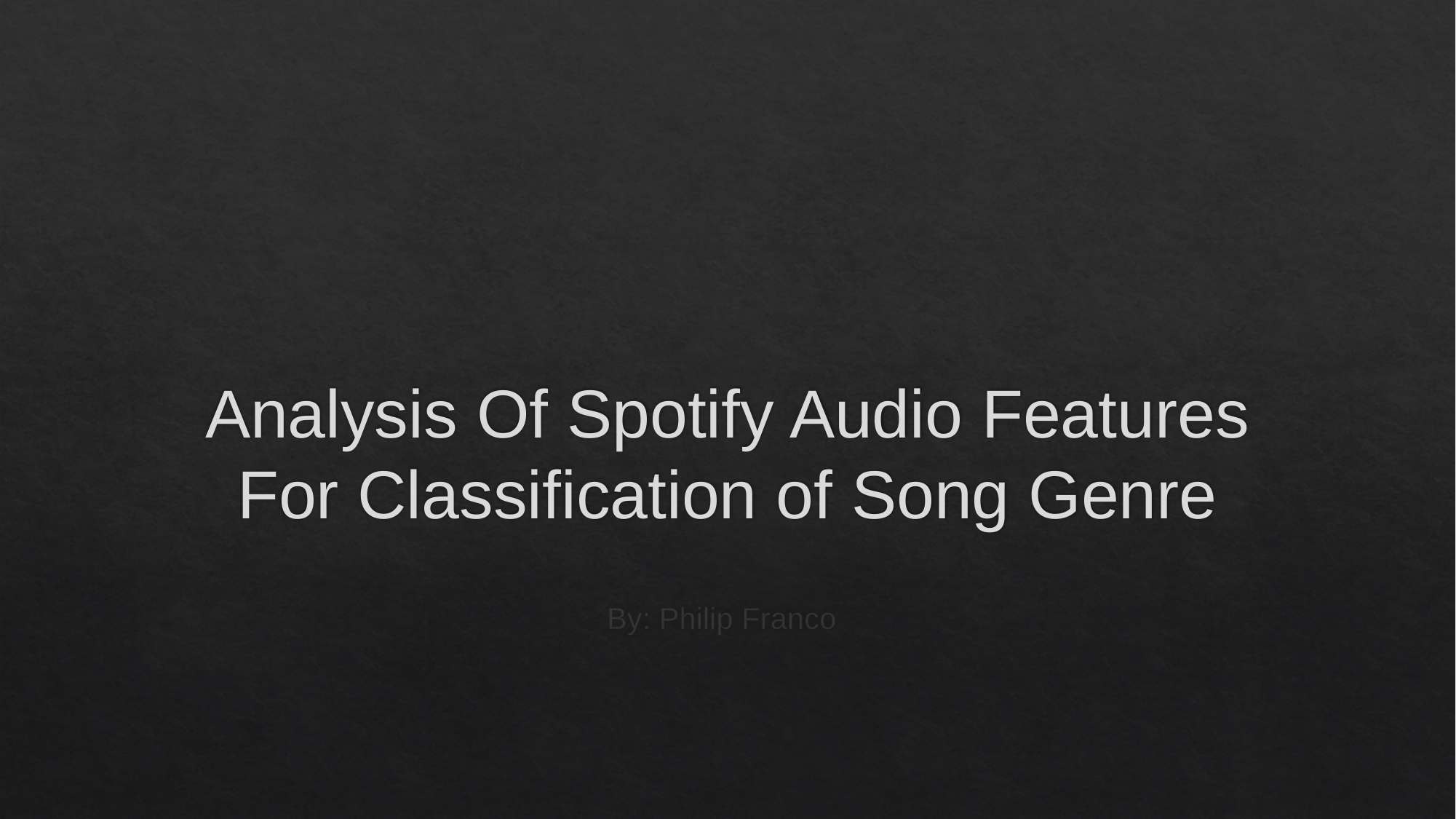

# Analysis Of Spotify Audio Features For Classification of Song Genre
By: Philip Franco